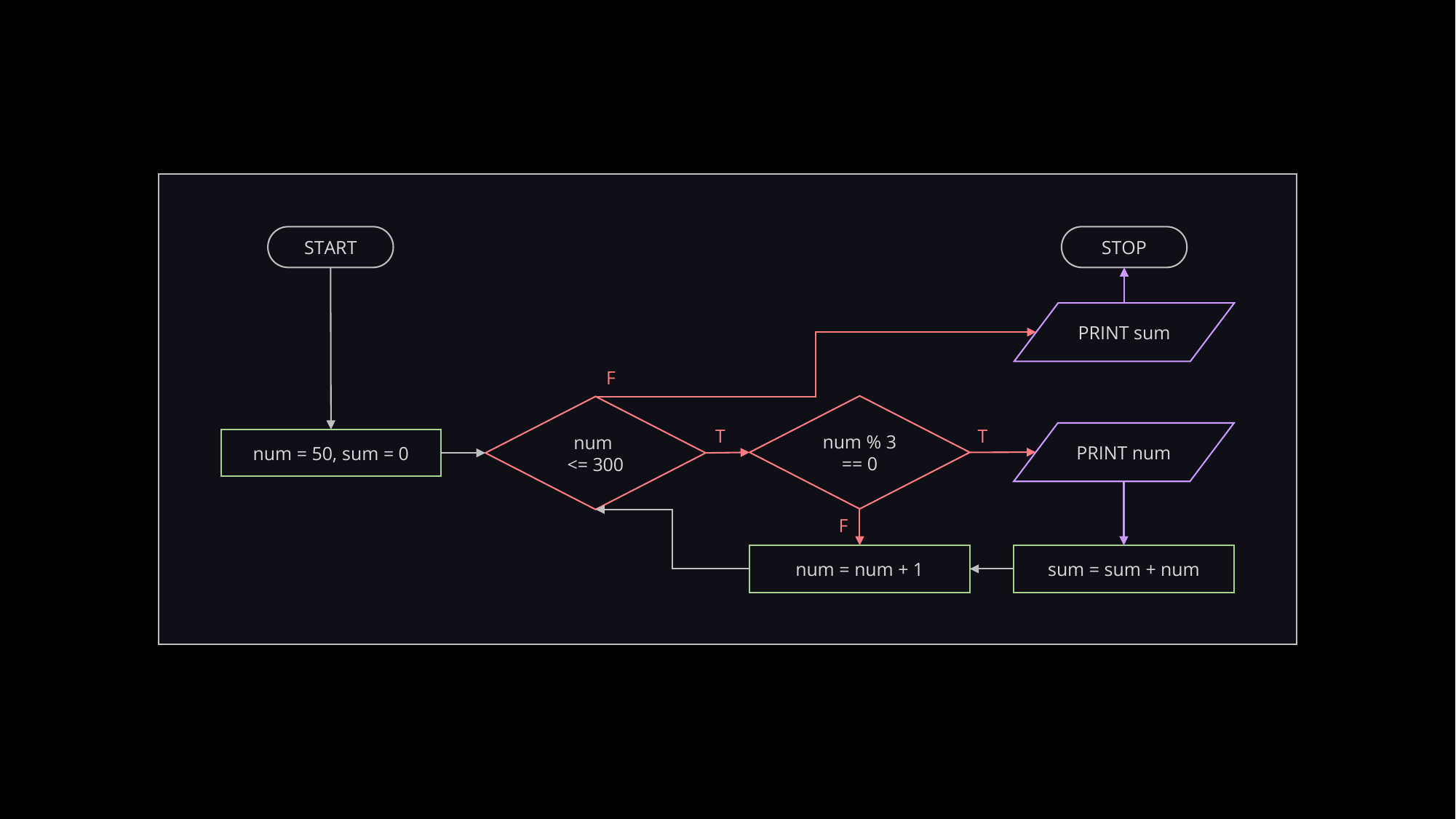

START
STOP
PRINT sum
F
num % 3
== 0
num
<= 300
T
T
PRINT num
num = 50, sum = 0
F
num = num + 1
sum = sum + num